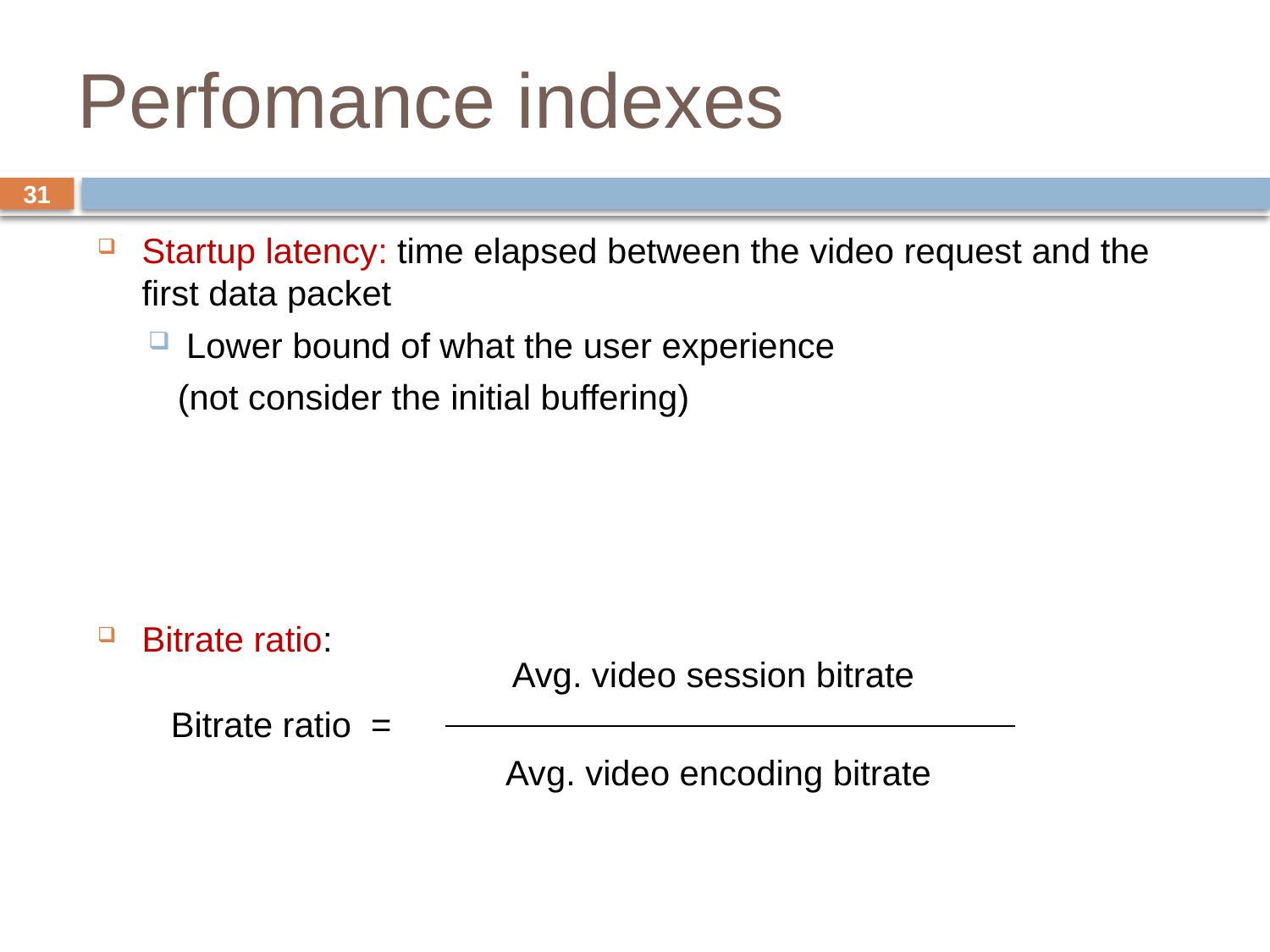

# Perfomance indexes
31
Startup latency: time elapsed between the video request and the first data packet
Lower bound of what the user experience
   (not consider the initial buffering)

Bitrate ratio:
Avg. video session bitrate
Bitrate ratio  =
Avg. video encoding bitrate